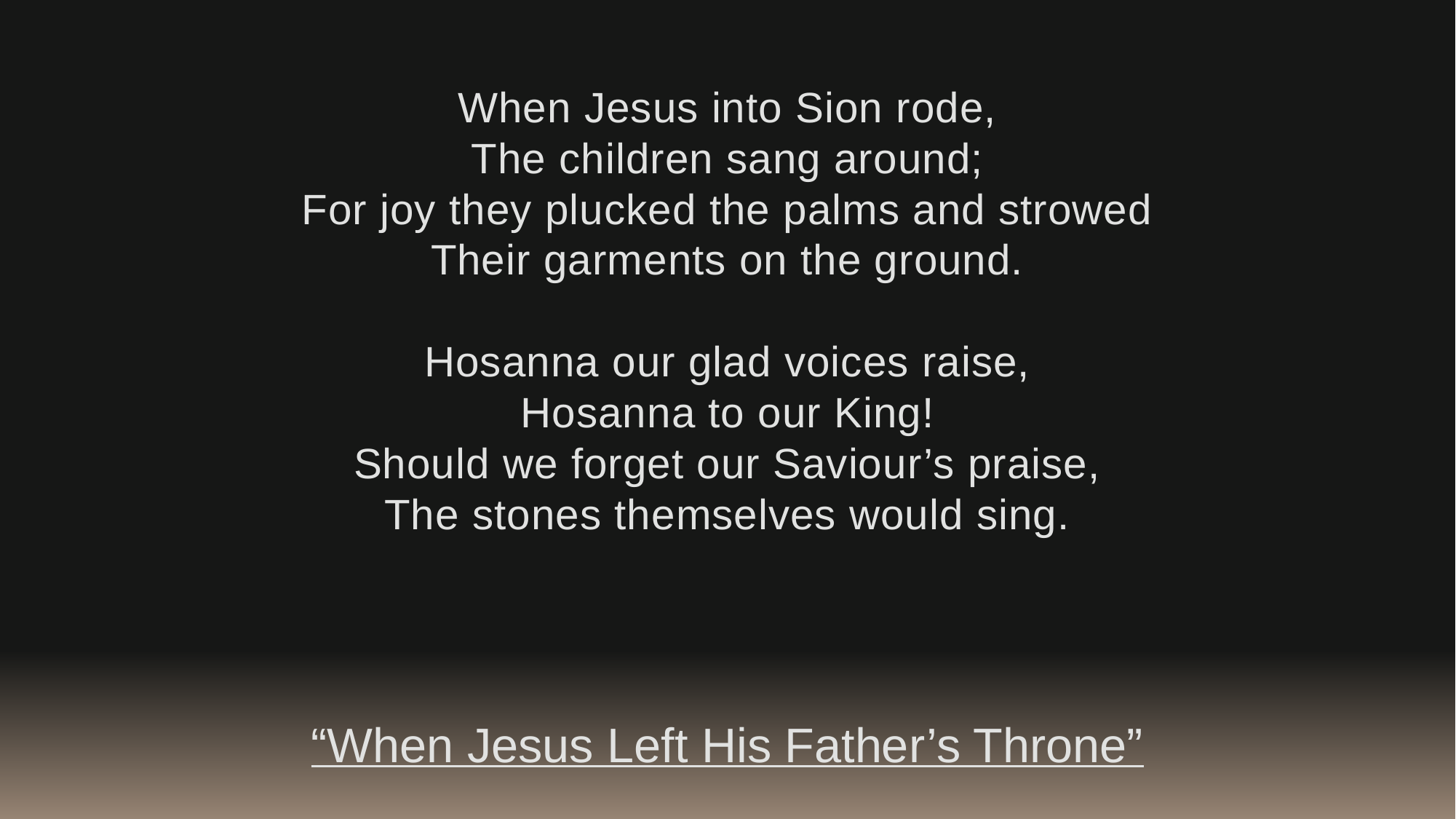

When Jesus into Sion rode,
The children sang around;
For joy they plucked the palms and strowed
Their garments on the ground.

Hosanna our glad voices raise,
Hosanna to our King!
Should we forget our Saviour’s praise,
The stones themselves would sing.

“When Jesus Left His Father’s Throne”